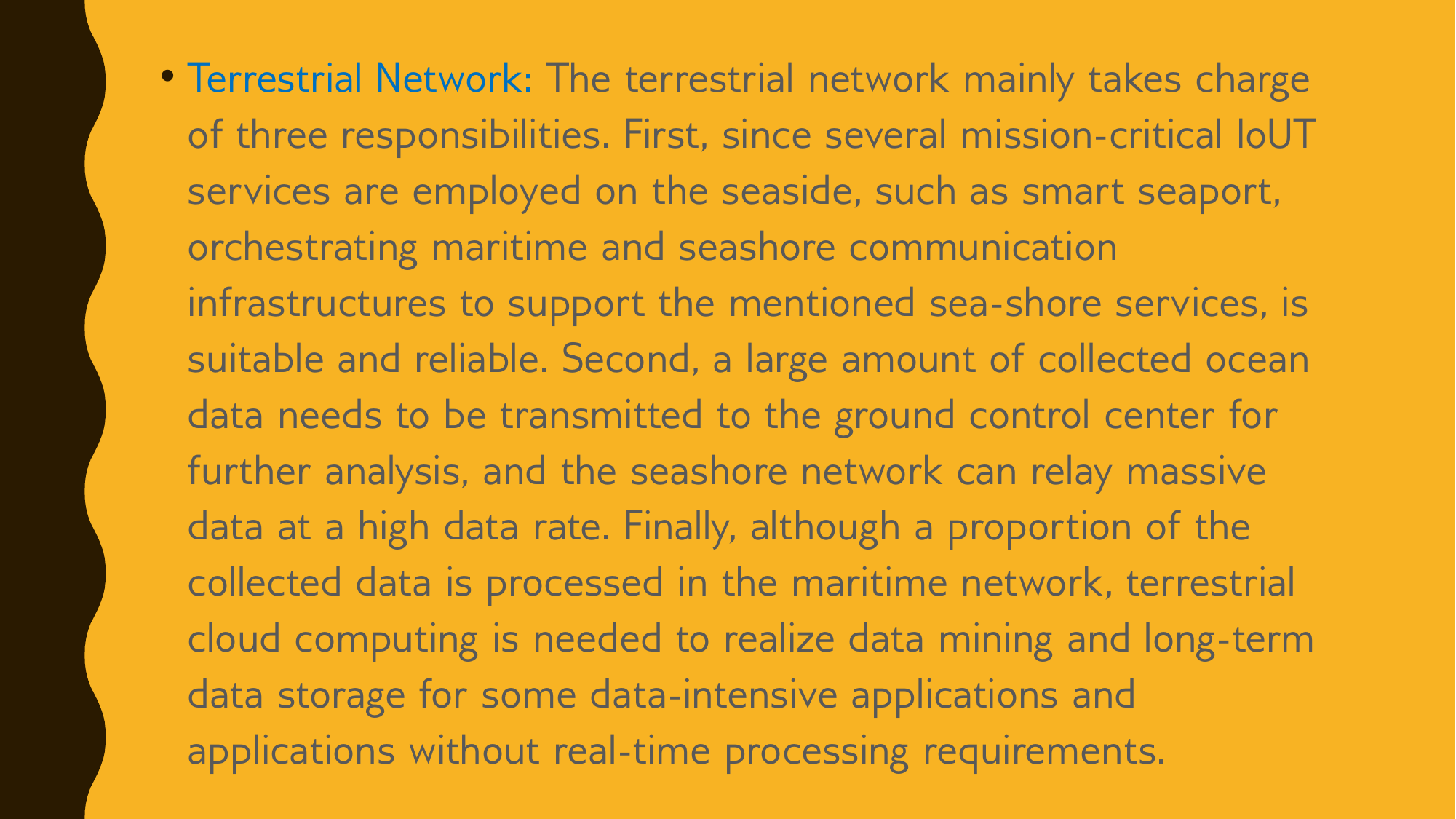

Terrestrial Network: The terrestrial network mainly takes charge of three responsibilities. First, since several mission-critical IoUT services are employed on the seaside, such as smart seaport, orchestrating maritime and seashore communication infrastructures to support the mentioned sea-shore services, is suitable and reliable. Second, a large amount of collected ocean data needs to be transmitted to the ground control center for further analysis, and the seashore network can relay massive data at a high data rate. Finally, although a proportion of the collected data is processed in the maritime network, terrestrial cloud computing is needed to realize data mining and long-term data storage for some data-intensive applications and applications without real-time processing requirements.